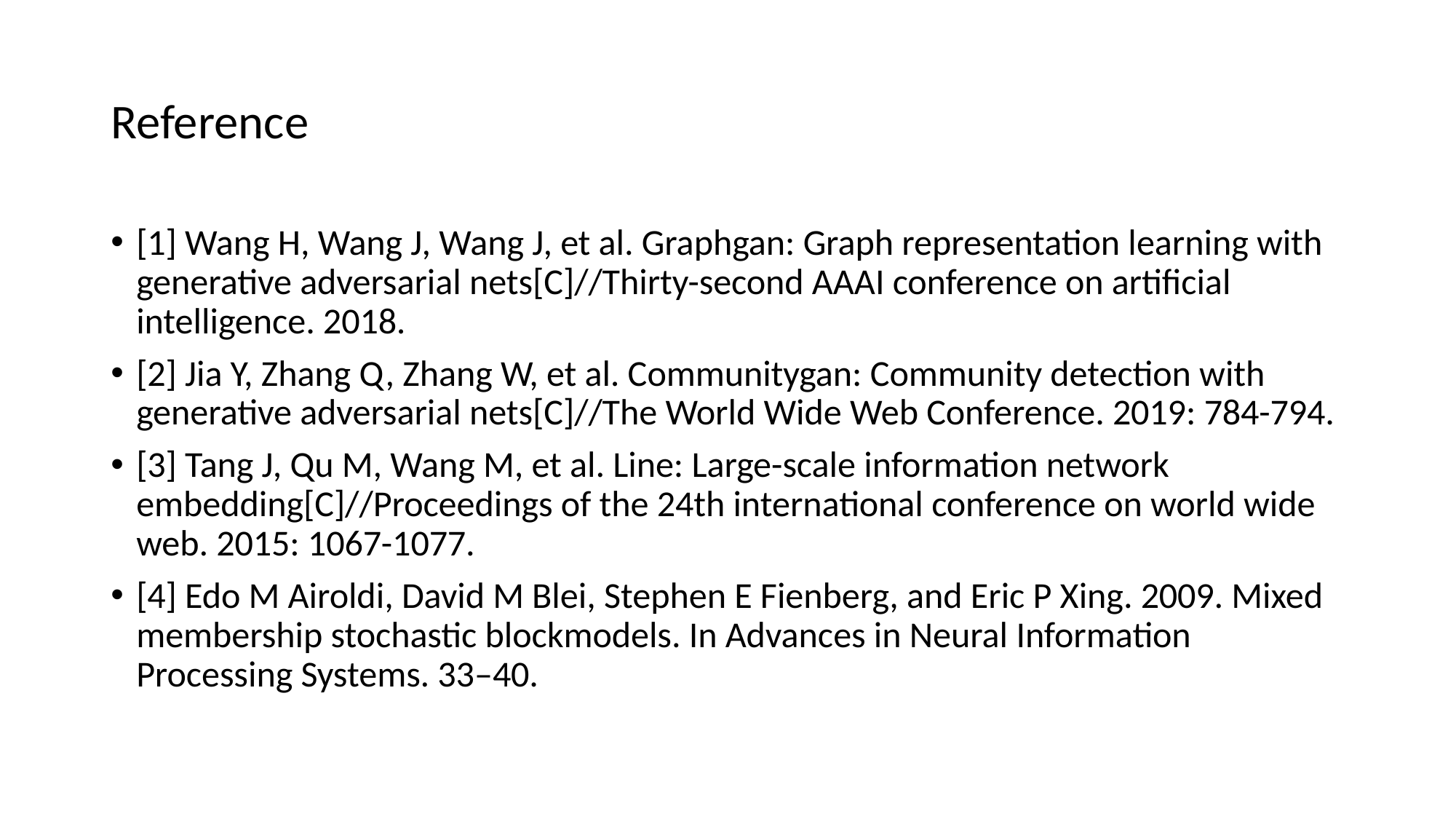

# Reference
[1] Wang H, Wang J, Wang J, et al. Graphgan: Graph representation learning with generative adversarial nets[C]//Thirty-second AAAI conference on artificial intelligence. 2018.
[2] Jia Y, Zhang Q, Zhang W, et al. Communitygan: Community detection with generative adversarial nets[C]//The World Wide Web Conference. 2019: 784-794.
[3] Tang J, Qu M, Wang M, et al. Line: Large-scale information network embedding[C]//Proceedings of the 24th international conference on world wide web. 2015: 1067-1077.
[4] Edo M Airoldi, David M Blei, Stephen E Fienberg, and Eric P Xing. 2009. Mixed membership stochastic blockmodels. In Advances in Neural Information Processing Systems. 33–40.